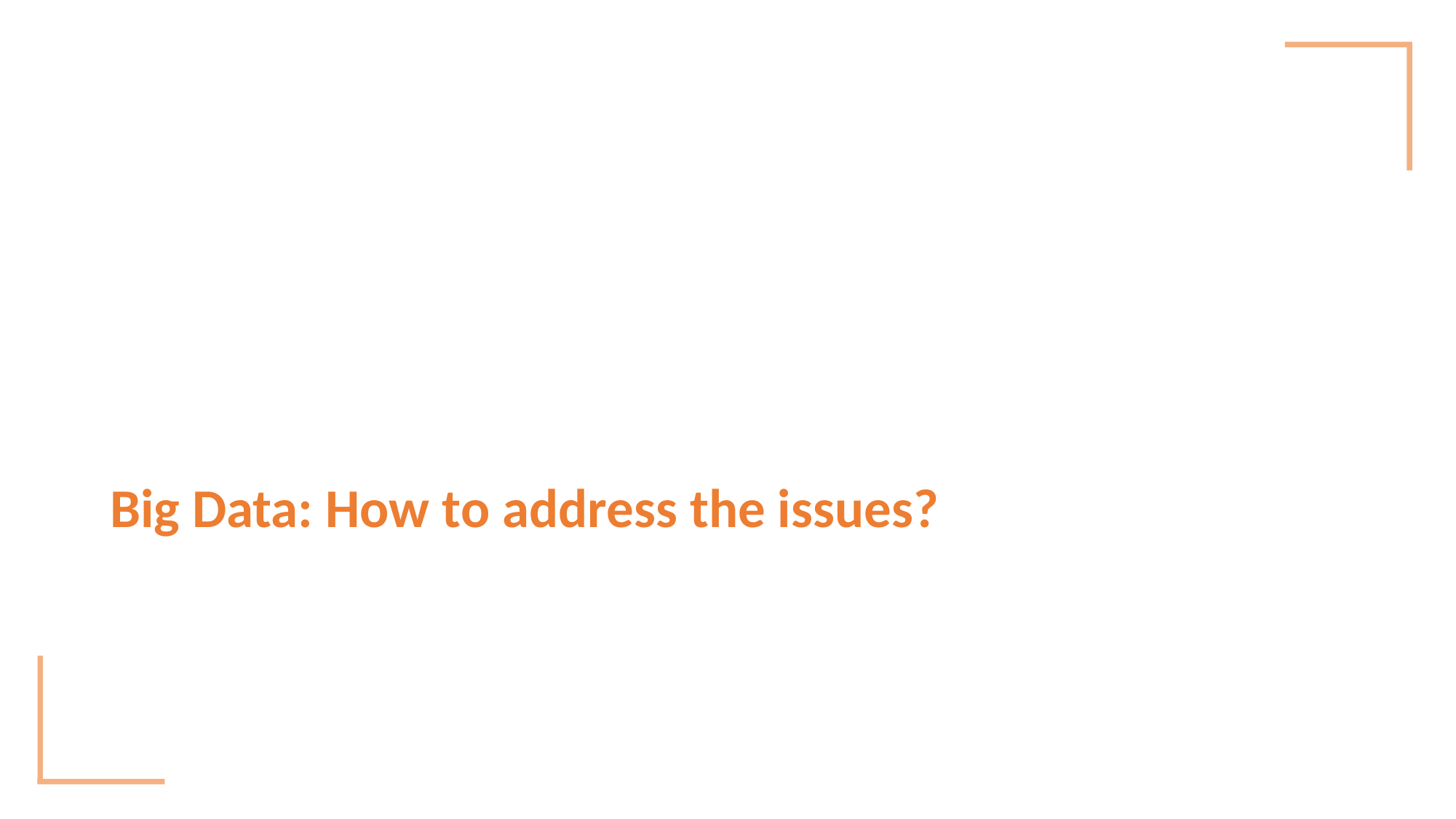

# Big Data: How to address the issues?